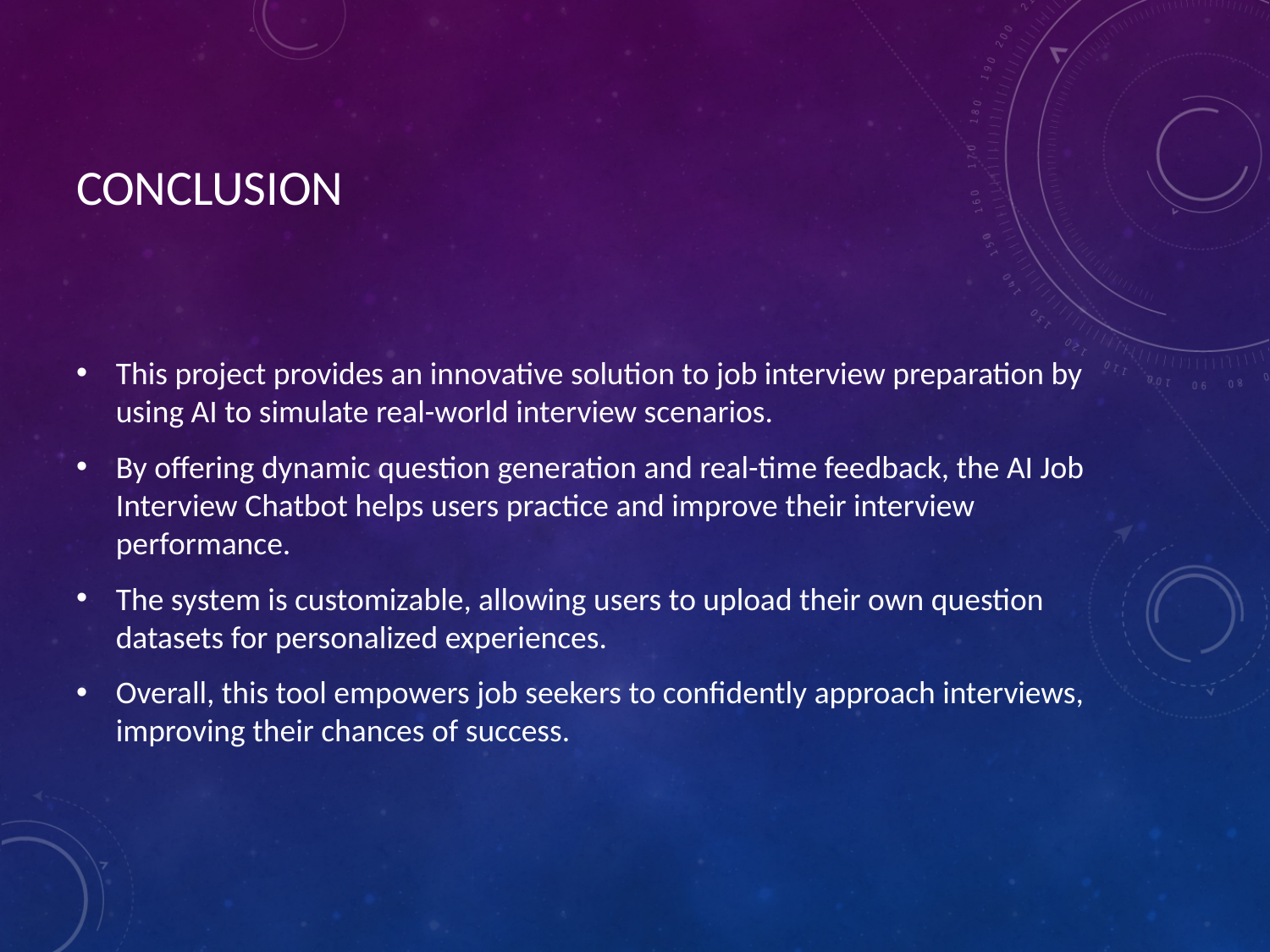

# Conclusion

This project provides an innovative solution to job interview preparation by using AI to simulate real-world interview scenarios.
By offering dynamic question generation and real-time feedback, the AI Job Interview Chatbot helps users practice and improve their interview performance.
The system is customizable, allowing users to upload their own question datasets for personalized experiences.
Overall, this tool empowers job seekers to confidently approach interviews, improving their chances of success.